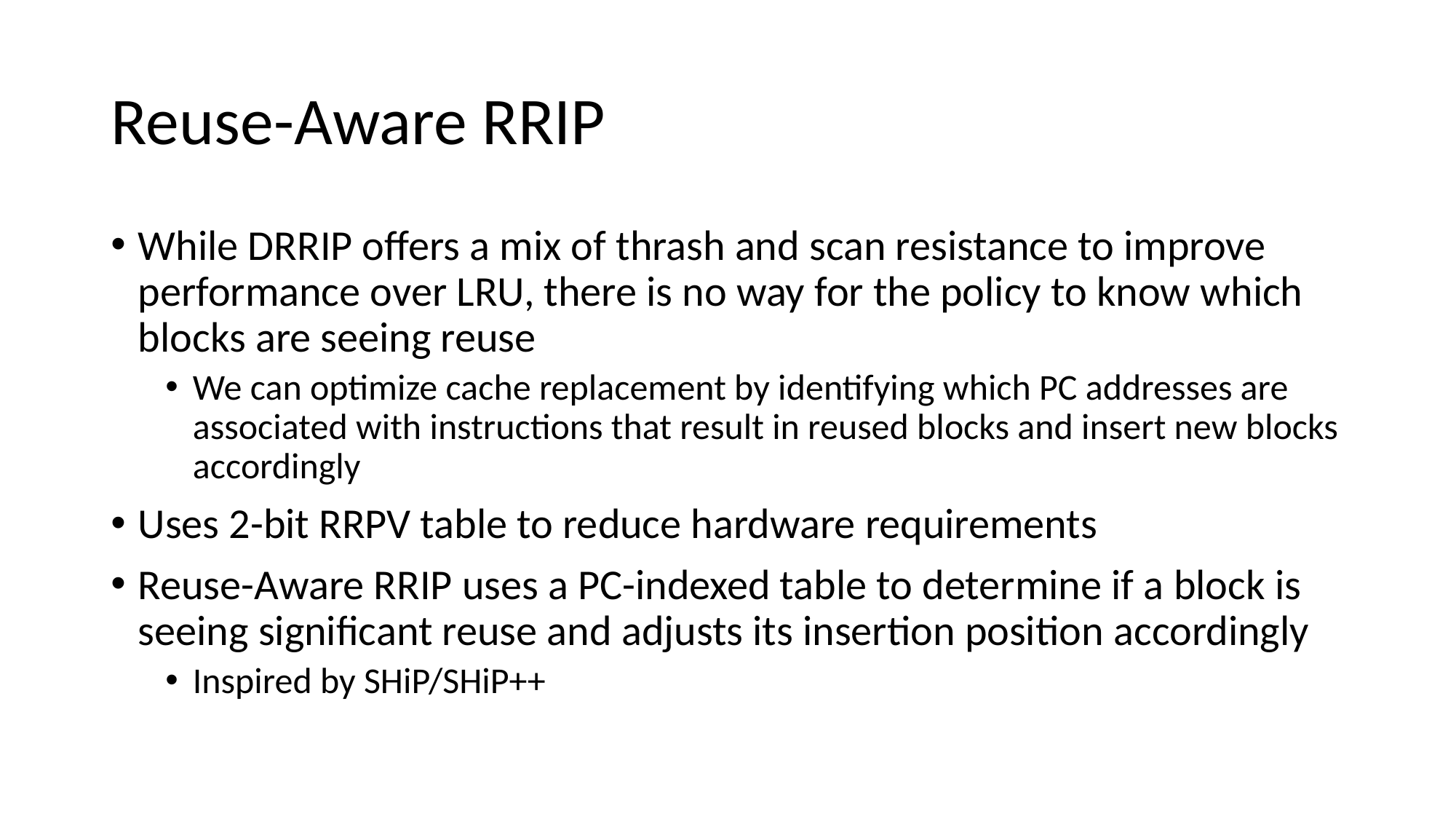

# Reuse-Aware RRIP
While DRRIP offers a mix of thrash and scan resistance to improve performance over LRU, there is no way for the policy to know which blocks are seeing reuse
We can optimize cache replacement by identifying which PC addresses are associated with instructions that result in reused blocks and insert new blocks accordingly
Uses 2-bit RRPV table to reduce hardware requirements
Reuse-Aware RRIP uses a PC-indexed table to determine if a block is seeing significant reuse and adjusts its insertion position accordingly
Inspired by SHiP/SHiP++